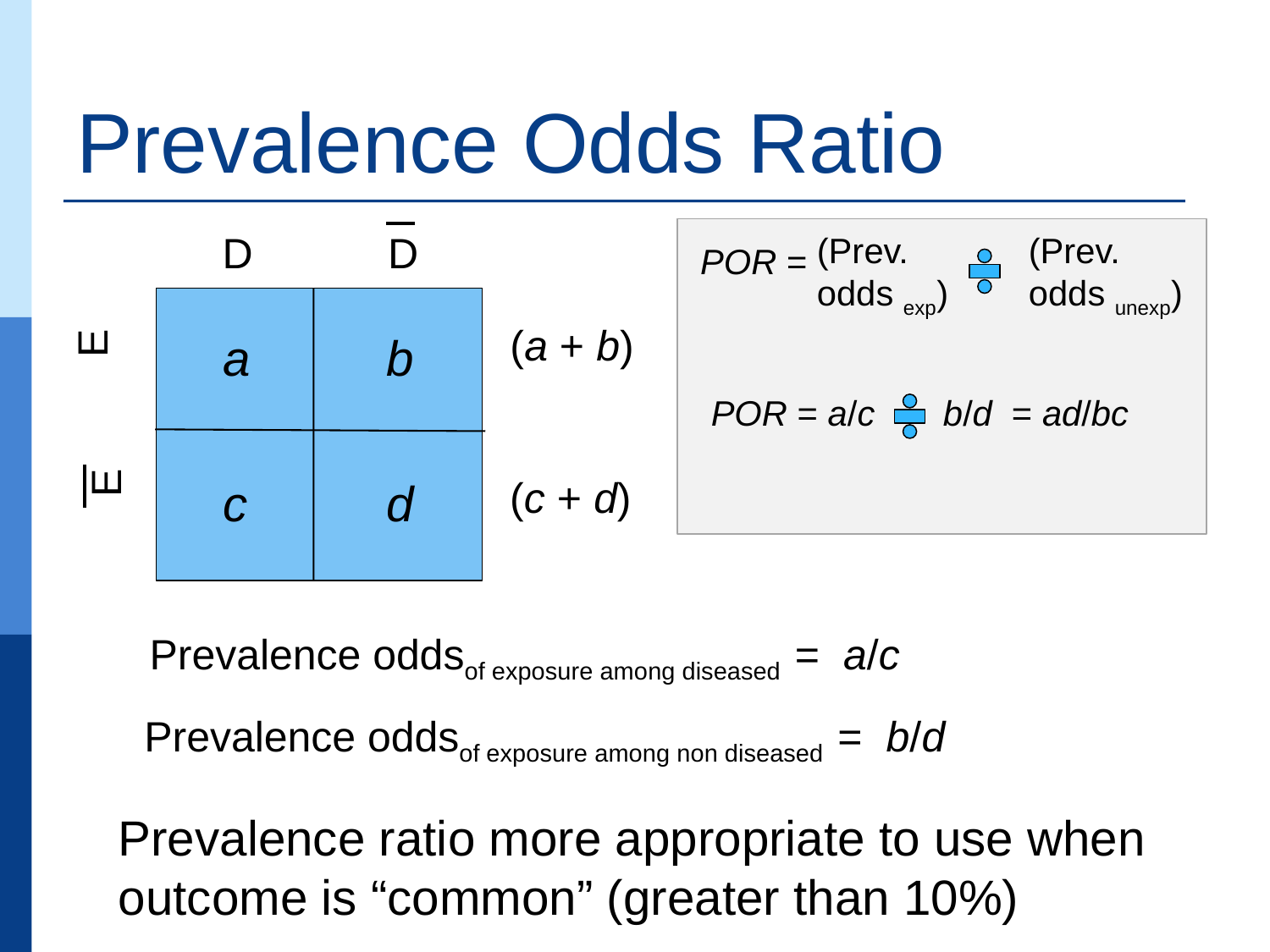

# Prevalence Odds Ratio

(Prev. odds unexp)
(Prev. odds exp)
POR =

POR = a/c       b/d  = ad/bc

D
D

E
(a + b)
a
b

E
(c + d)
c
d
Prevalence oddsof exposure among diseased  =  a/c
Prevalence oddsof exposure among non diseased  =  b/d
Prevalence ratio more appropriate to use when outcome is “common” (greater than 10%)